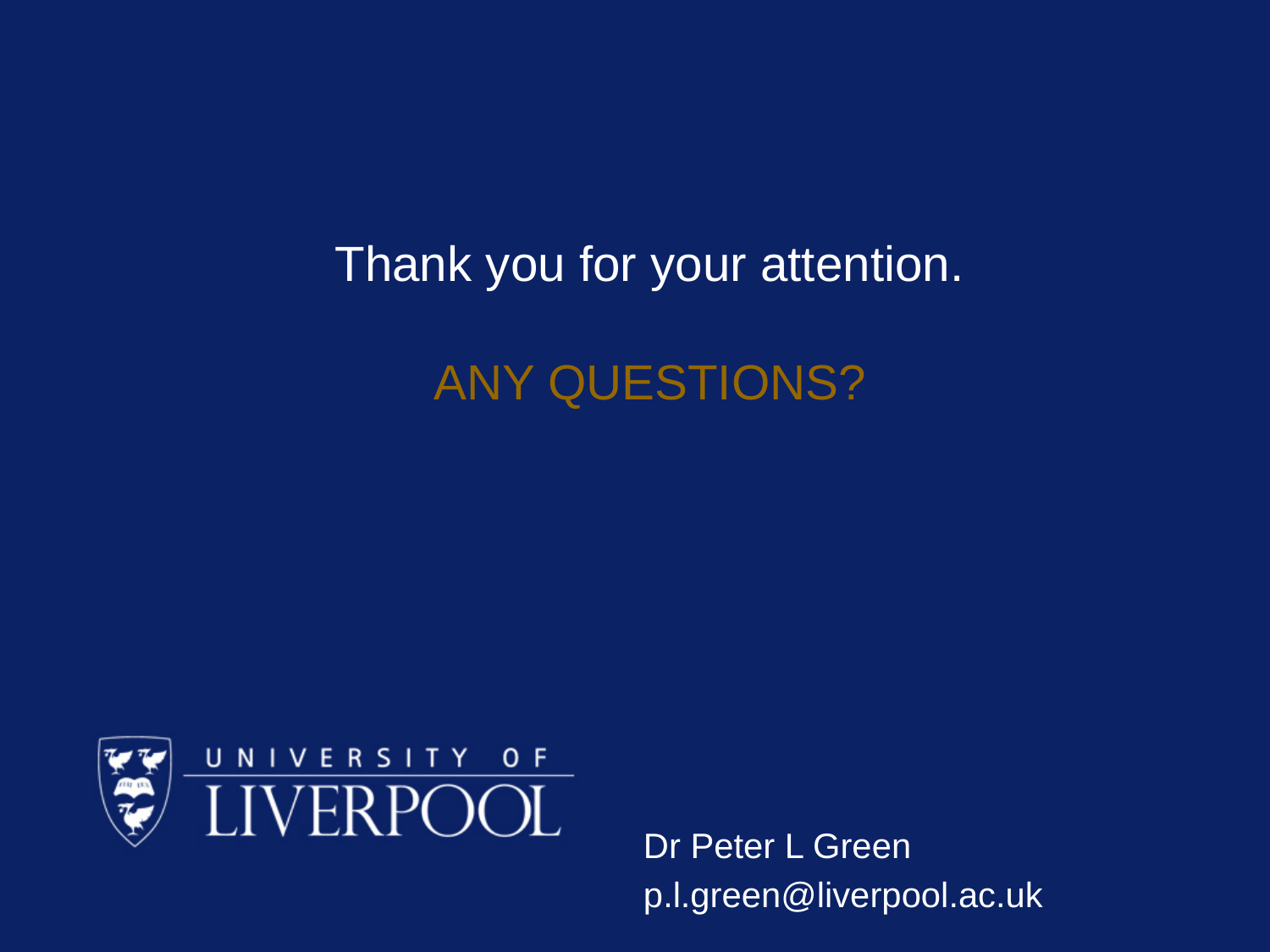

# Thank you for your attention. ANY QUESTIONS?
Dr Peter L Green
p.l.green@liverpool.ac.uk